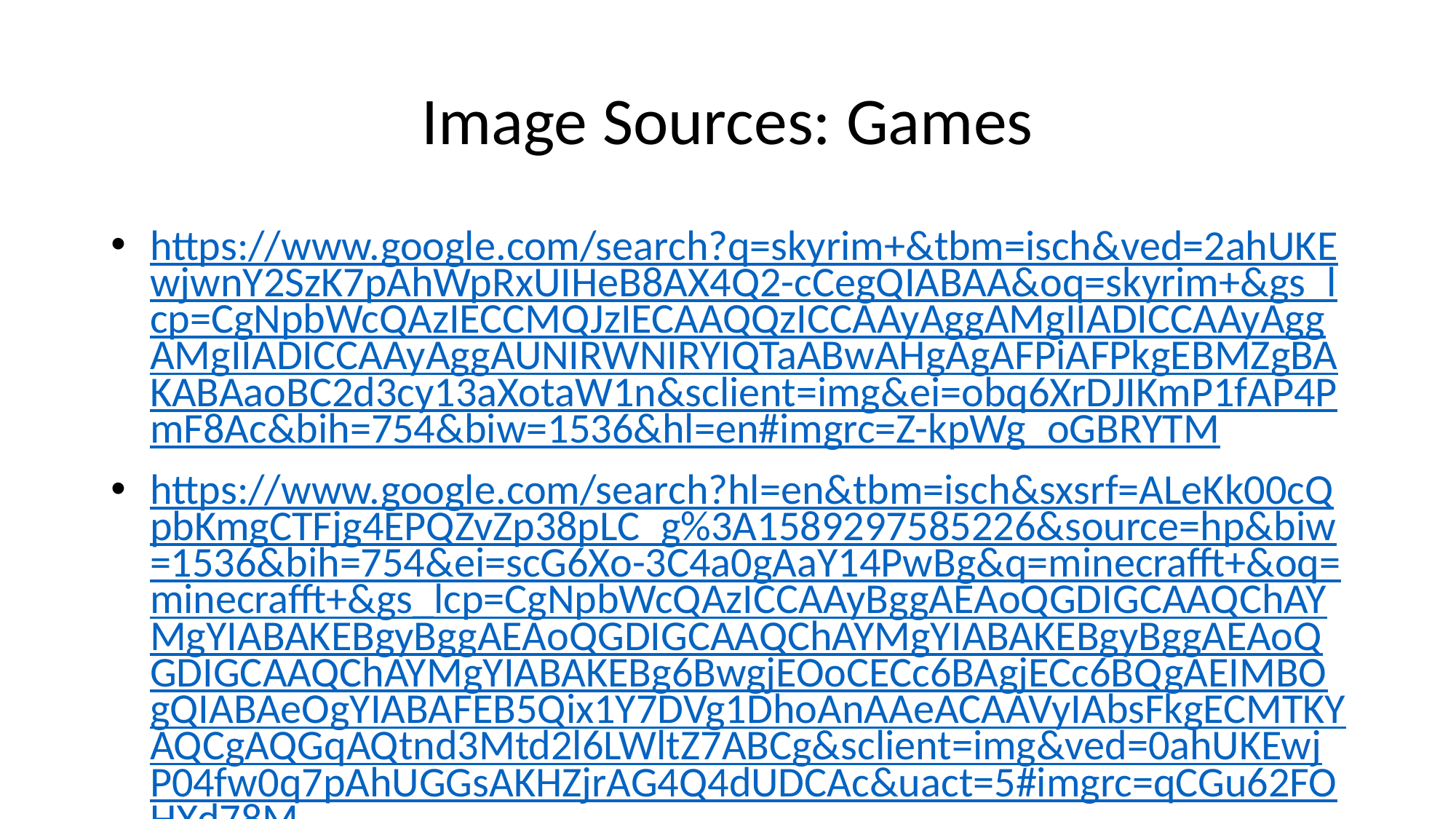

# Image Sources: Games
https://www.google.com/search?q=skyrim+&tbm=isch&ved=2ahUKEwjwnY2SzK7pAhWpRxUIHeB8AX4Q2-cCegQIABAA&oq=skyrim+&gs_lcp=CgNpbWcQAzIECCMQJzIECAAQQzICCAAyAggAMgIIADICCAAyAggAMgIIADICCAAyAggAUNIRWNIRYIQTaABwAHgAgAFPiAFPkgEBMZgBAKABAaoBC2d3cy13aXotaW1n&sclient=img&ei=obq6XrDJIKmP1fAP4PmF8Ac&bih=754&biw=1536&hl=en#imgrc=Z-kpWg_oGBRYTM
https://www.google.com/search?hl=en&tbm=isch&sxsrf=ALeKk00cQpbKmgCTFjg4EPQZvZp38pLC_g%3A1589297585226&source=hp&biw=1536&bih=754&ei=scG6Xo-3C4a0gAaY14PwBg&q=minecrafft+&oq=minecrafft+&gs_lcp=CgNpbWcQAzICCAAyBggAEAoQGDIGCAAQChAYMgYIABAKEBgyBggAEAoQGDIGCAAQChAYMgYIABAKEBgyBggAEAoQGDIGCAAQChAYMgYIABAKEBg6BwgjEOoCECc6BAgjECc6BQgAEIMBOgQIABAeOgYIABAFEB5Qix1Y7DVg1DhoAnAAeACAAVyIAbsFkgECMTKYAQCgAQGqAQtnd3Mtd2l6LWltZ7ABCg&sclient=img&ved=0ahUKEwjP04fw0q7pAhUGGsAKHZjrAG4Q4dUDCAc&uact=5#imgrc=qCGu62FOHXd78M
https://www.google.com/search?q=half+life+alyx&rlz=1C1GCEU_enIE869IE869&sxsrf=ALeKk02GS8p-USr5pX8vP5Gv6SfE1gGwhw:1589297439605&source=lnms&tbm=isch&sa=X&ved=2ahUKEwjivdGq0q7pAhUlwuYKHXLhAe4Q_AUoAXoECBkQAw&biw=1536&bih=754#imgrc=LYvceNxqvkaS3M